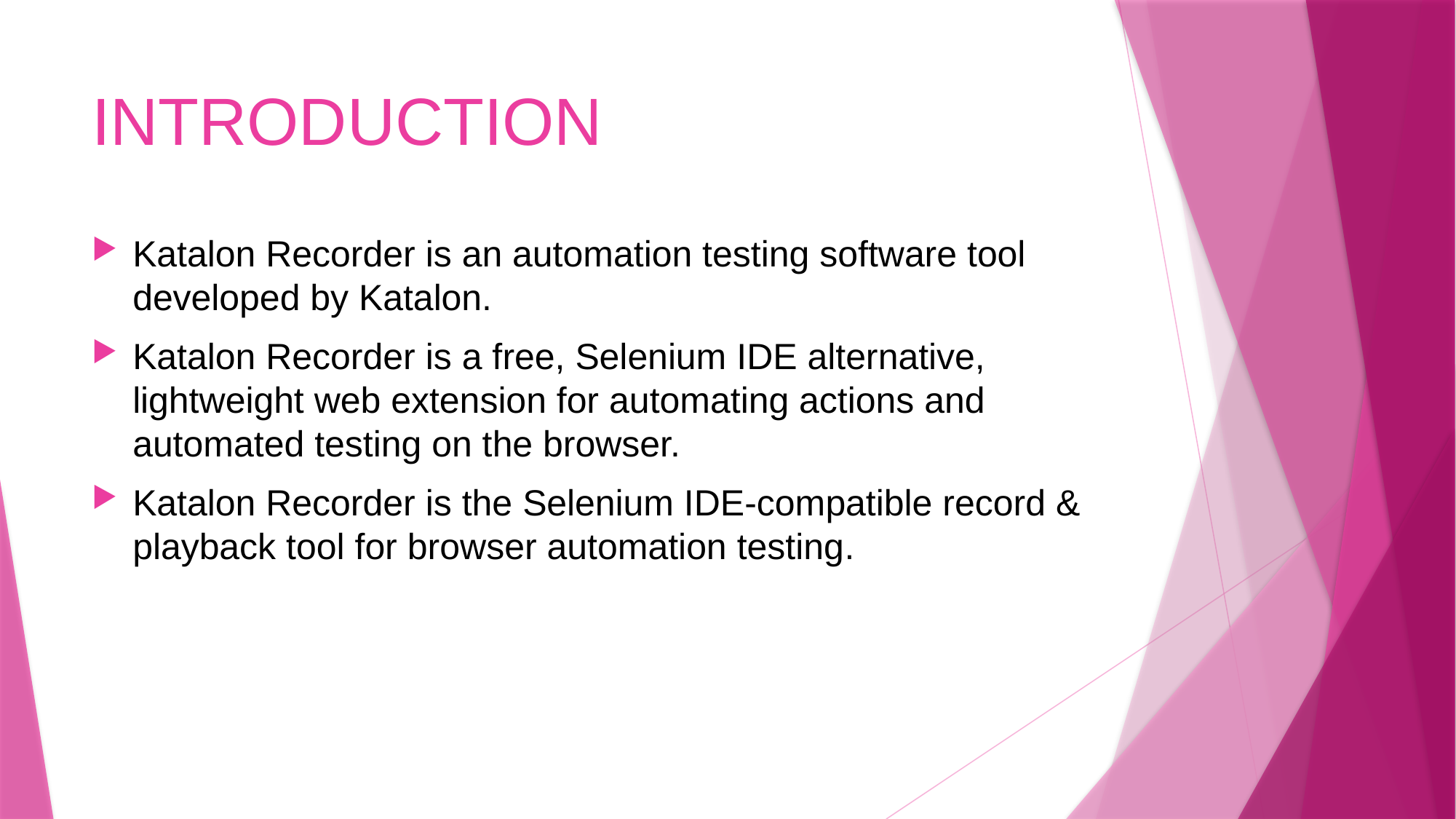

# INTRODUCTION
Katalon Recorder is an automation testing software tool developed by Katalon.
Katalon Recorder is a free, Selenium IDE alternative, lightweight web extension for automating actions and automated testing on the browser.
Katalon Recorder is the Selenium IDE-compatible record & playback tool for browser automation testing.